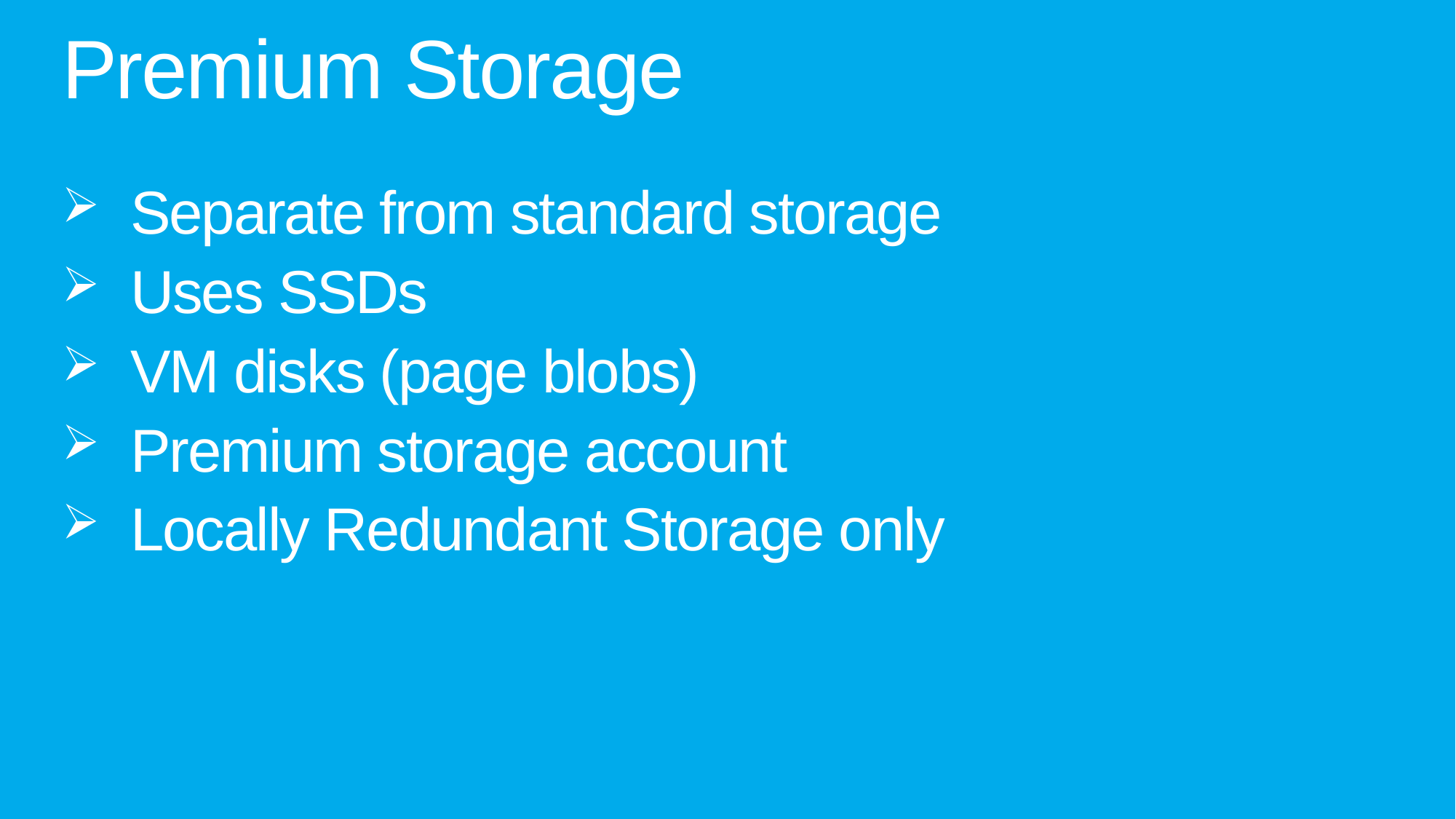

# Premium Storage
Separate from standard storage
Uses SSDs
VM disks (page blobs)
Premium storage account
Locally Redundant Storage only